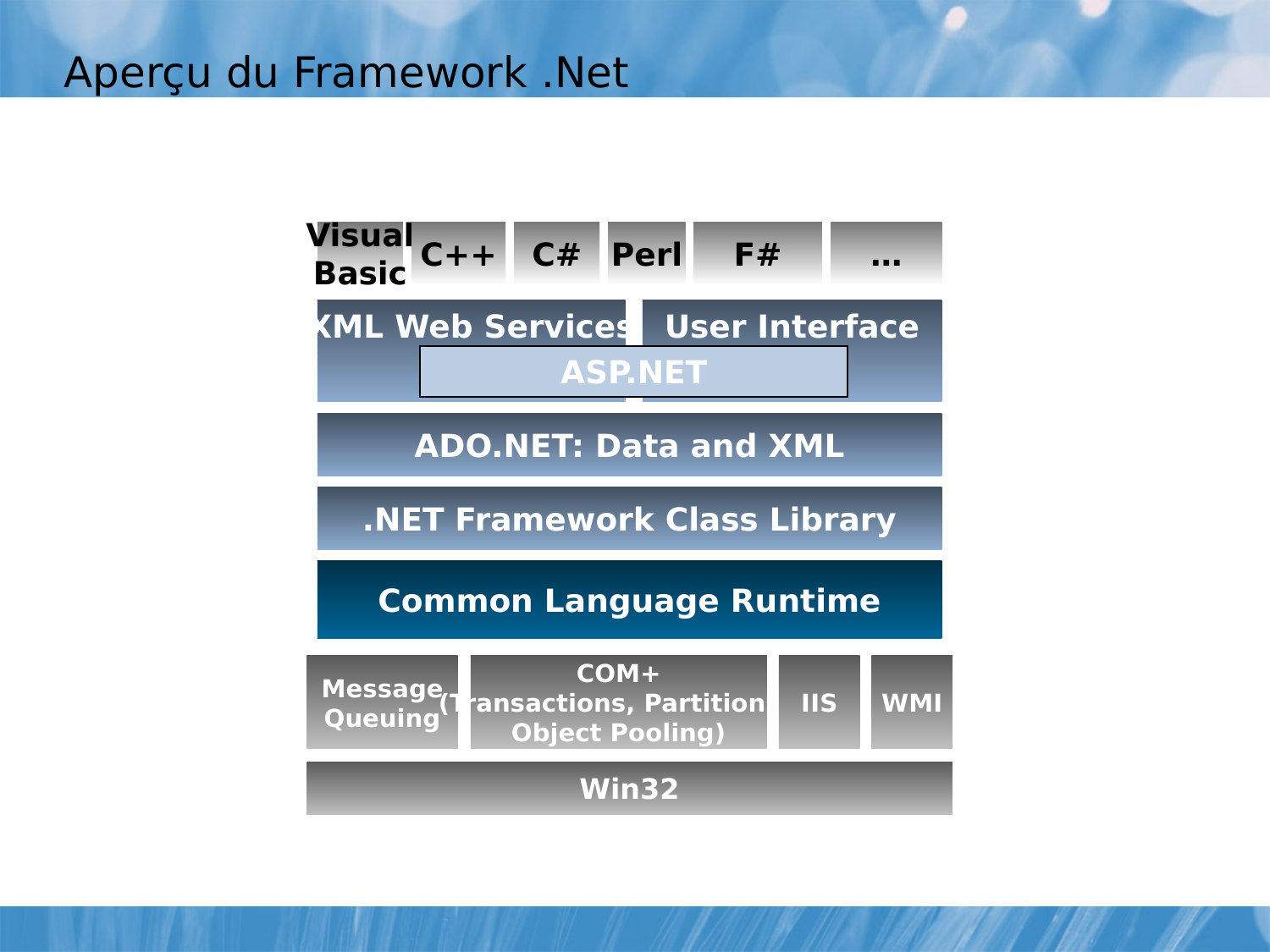

# Aperçu du Framework .Net

Visual
Basic
C++
C#
Perl
F#
…
XML Web Services
User Interface
ASP.NET
ADO.NET: Data and XML
.NET Framework Class Library
Common Language Runtime
Message
Queuing
COM+
(Transactions, Partitions,
Object Pooling)
IIS
WMI
Win32